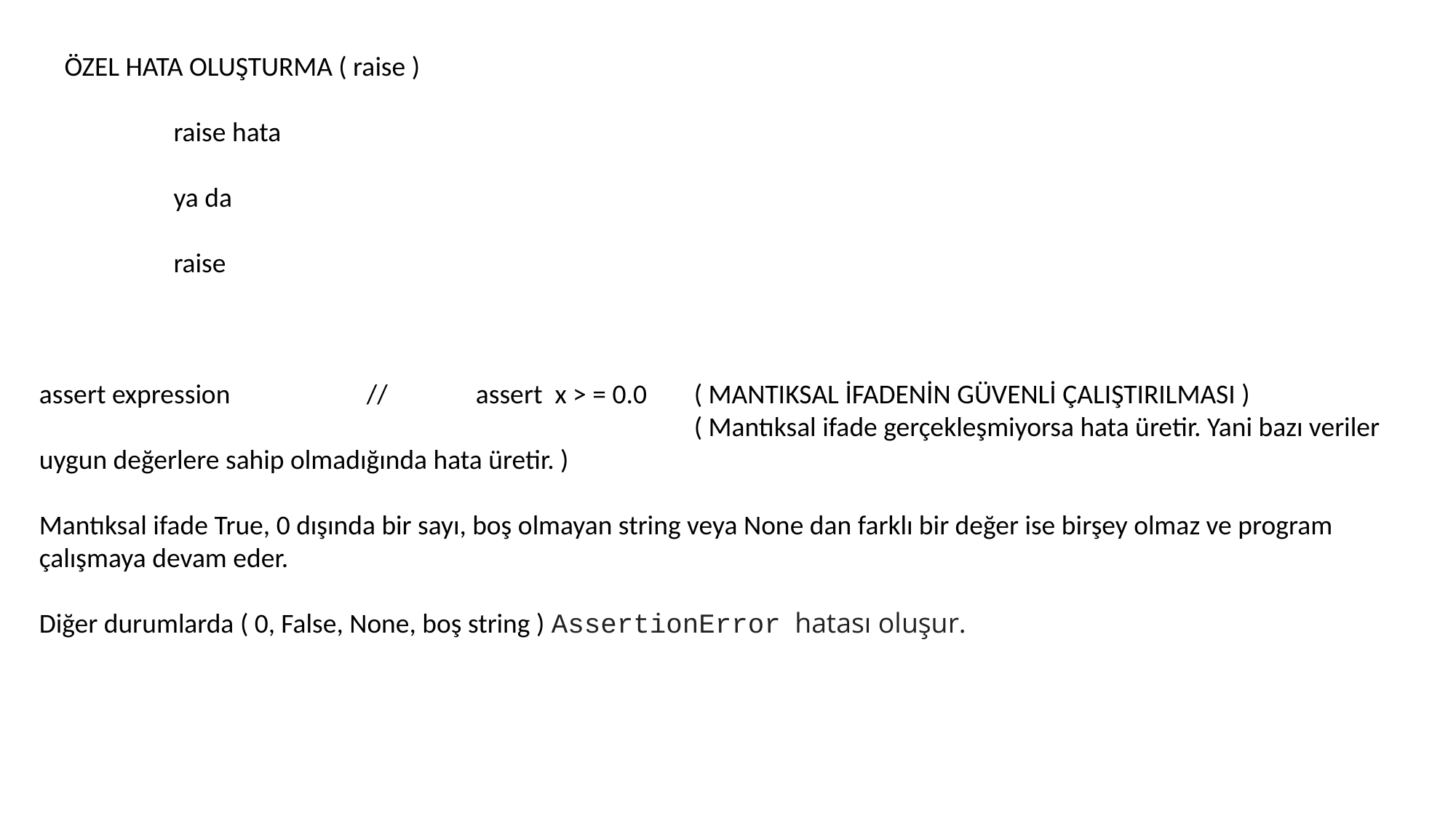

ÖZEL HATA OLUŞTURMA ( raise )

	raise hata

	ya da

	raise
assert expression		// 	assert  x > = 0.0  	( MANTIKSAL İFADENİN GÜVENLİ ÇALIŞTIRILMASI )
						( Mantıksal ifade gerçekleşmiyorsa hata üretir. Yani bazı veriler uygun değerlere sahip olmadığında hata üretir. )

Mantıksal ifade True, 0 dışında bir sayı, boş olmayan string veya None dan farklı bir değer ise birşey olmaz ve program çalışmaya devam eder.

Diğer durumlarda ( 0, False, None, boş string ) AssertionError  hatası oluşur.